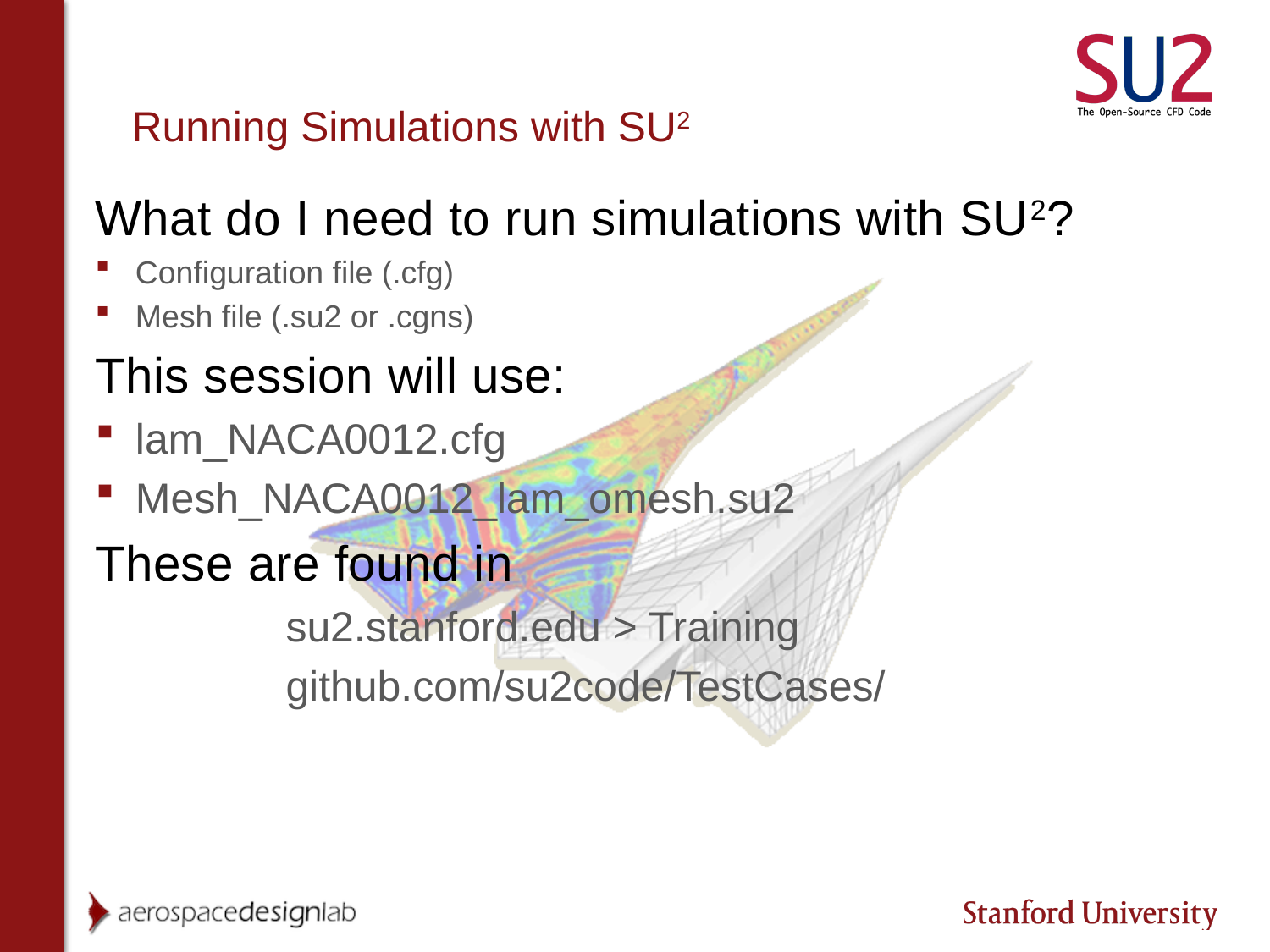

# Running Simulations with SU2
What do I need to run simulations with SU2?
Configuration file (.cfg)
Mesh file (.su2 or .cgns)
This session will use:
lam_NACA0012.cfg
Mesh_NACA0012_lam_omesh.su2
These are found in
	su2.stanford.edu > Training
	github.com/su2code/TestCases/